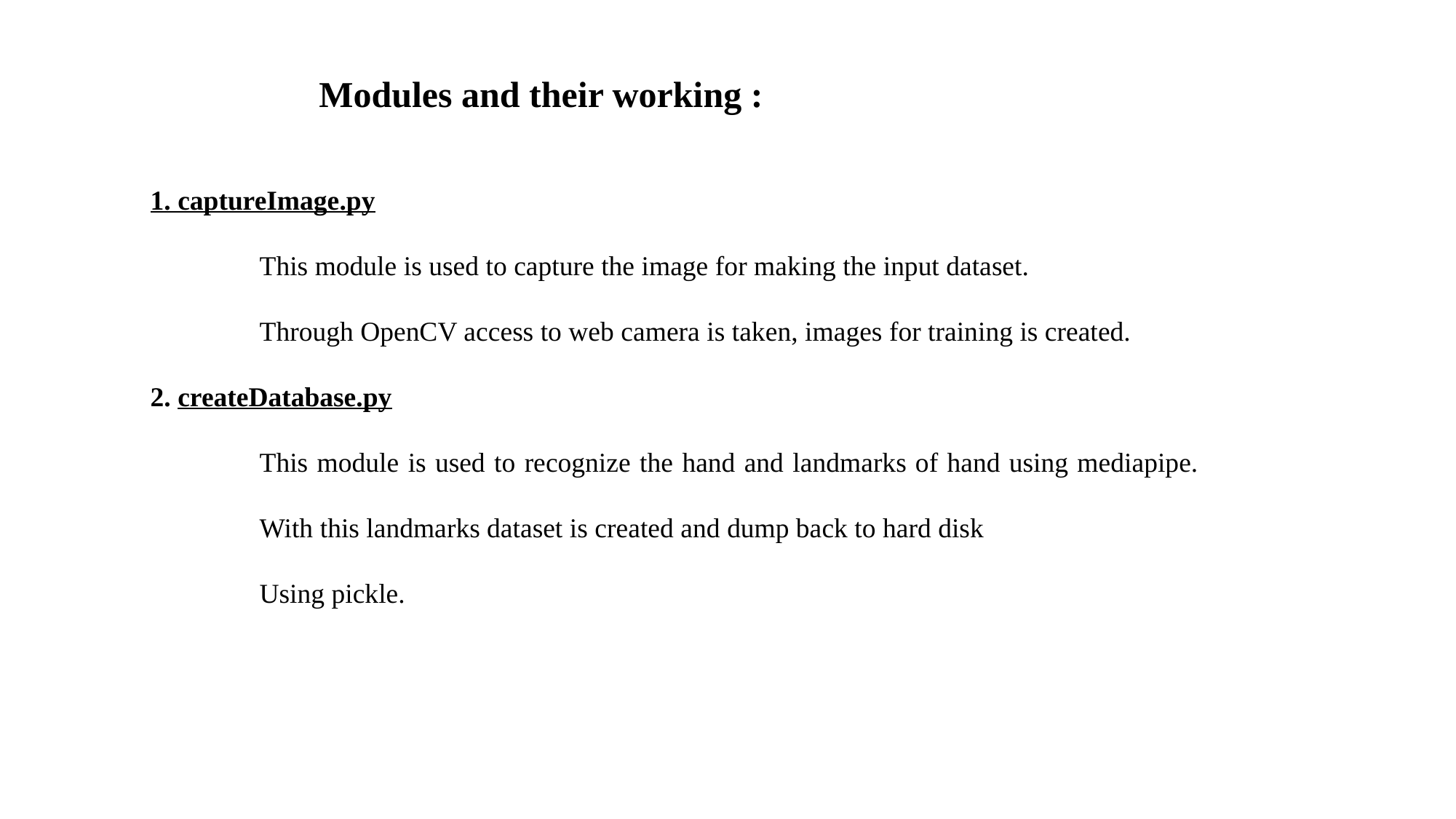

Modules and their working :
1. captureImage.py
	This module is used to capture the image for making the input dataset.
	Through OpenCV access to web camera is taken, images for training is created.
2. createDatabase.py
This module is used to recognize the hand and landmarks of hand using mediapipe. With this landmarks dataset is created and dump back to hard disk
Using pickle.